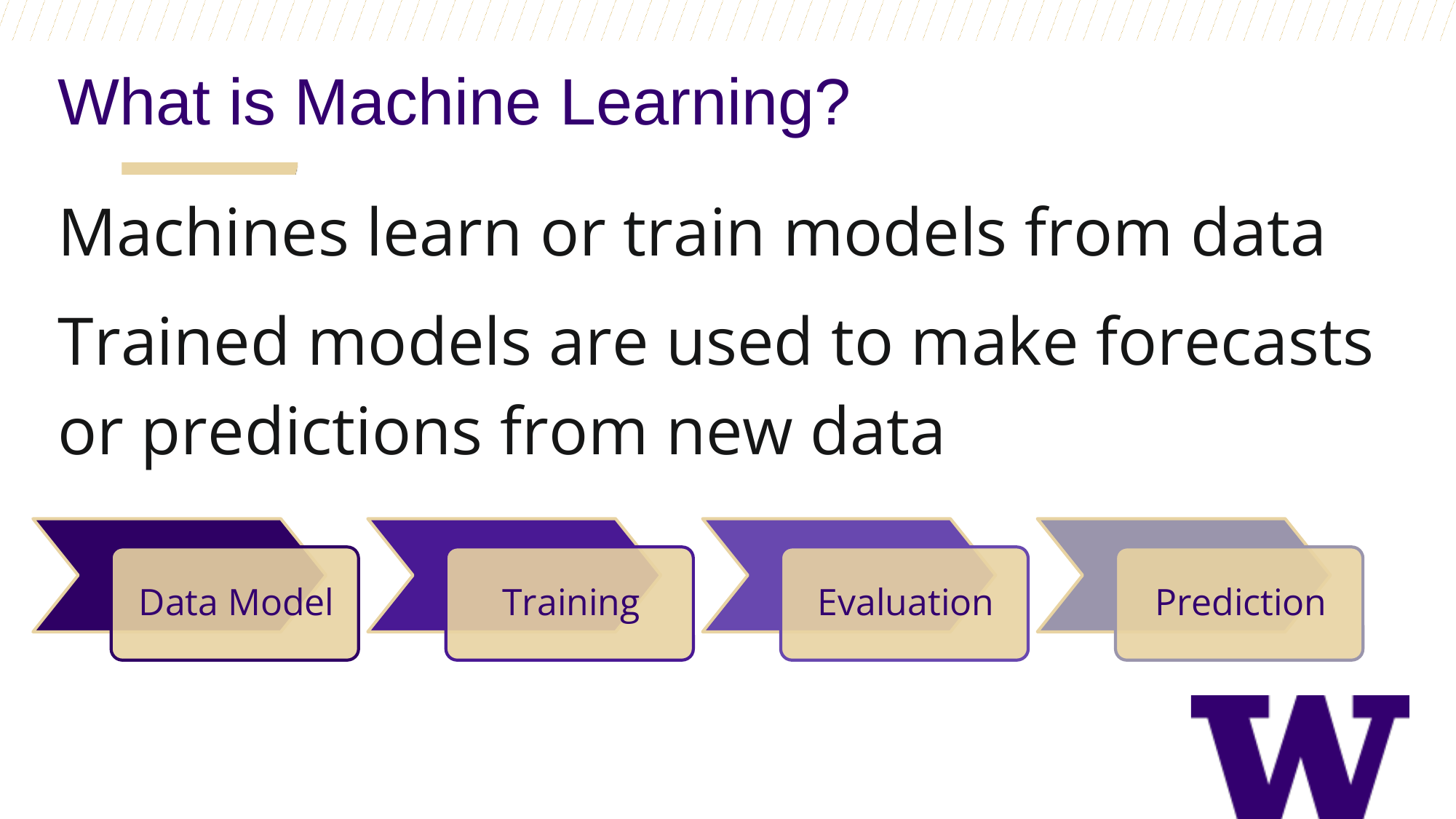

What is Machine Learning?
Machines learn or train models from data
Trained models are used to make forecasts or predictions from new data
Data Model
Training
Evaluation
Prediction